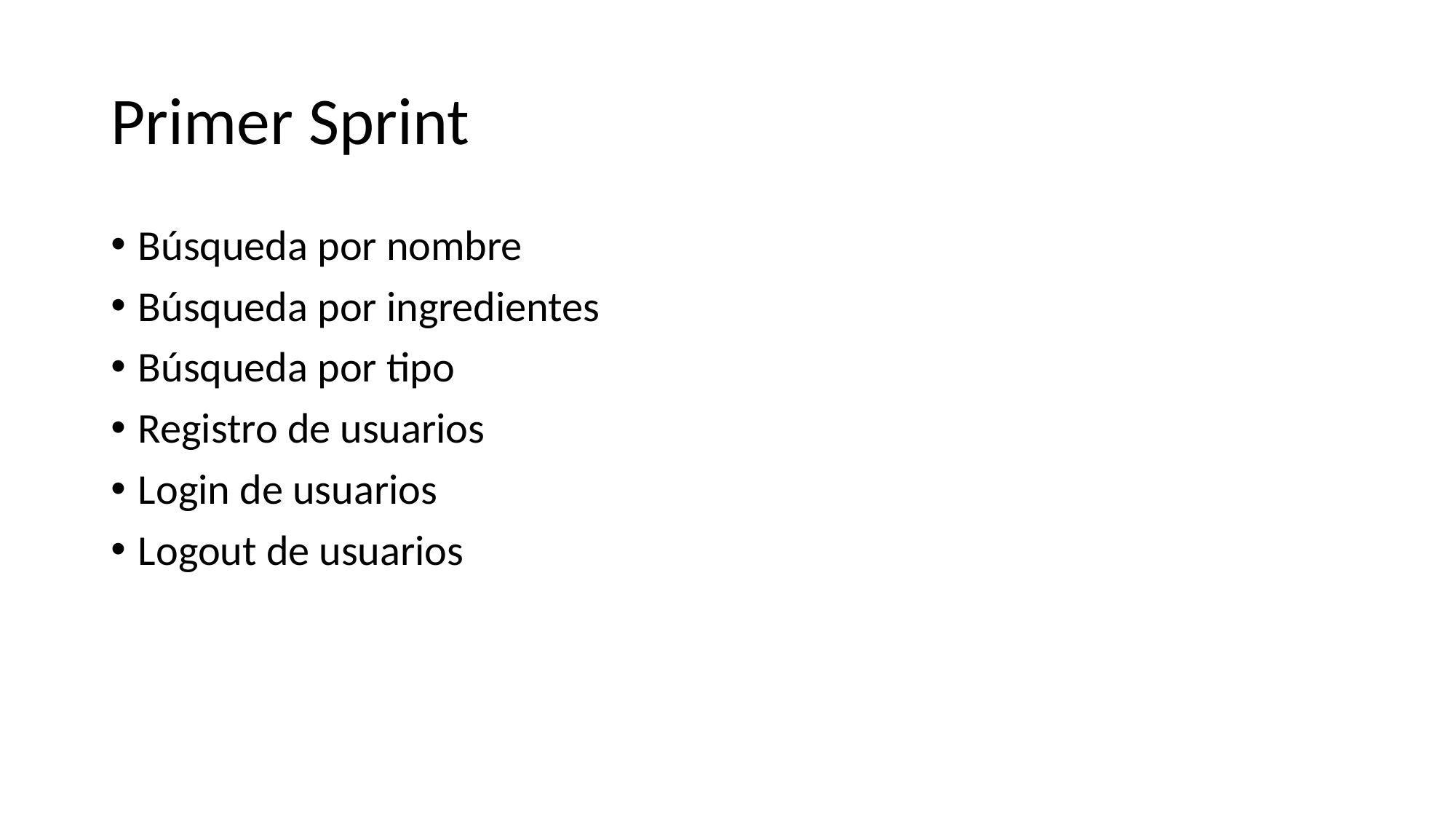

# Primer Sprint
Búsqueda por nombre
Búsqueda por ingredientes
Búsqueda por tipo
Registro de usuarios
Login de usuarios
Logout de usuarios